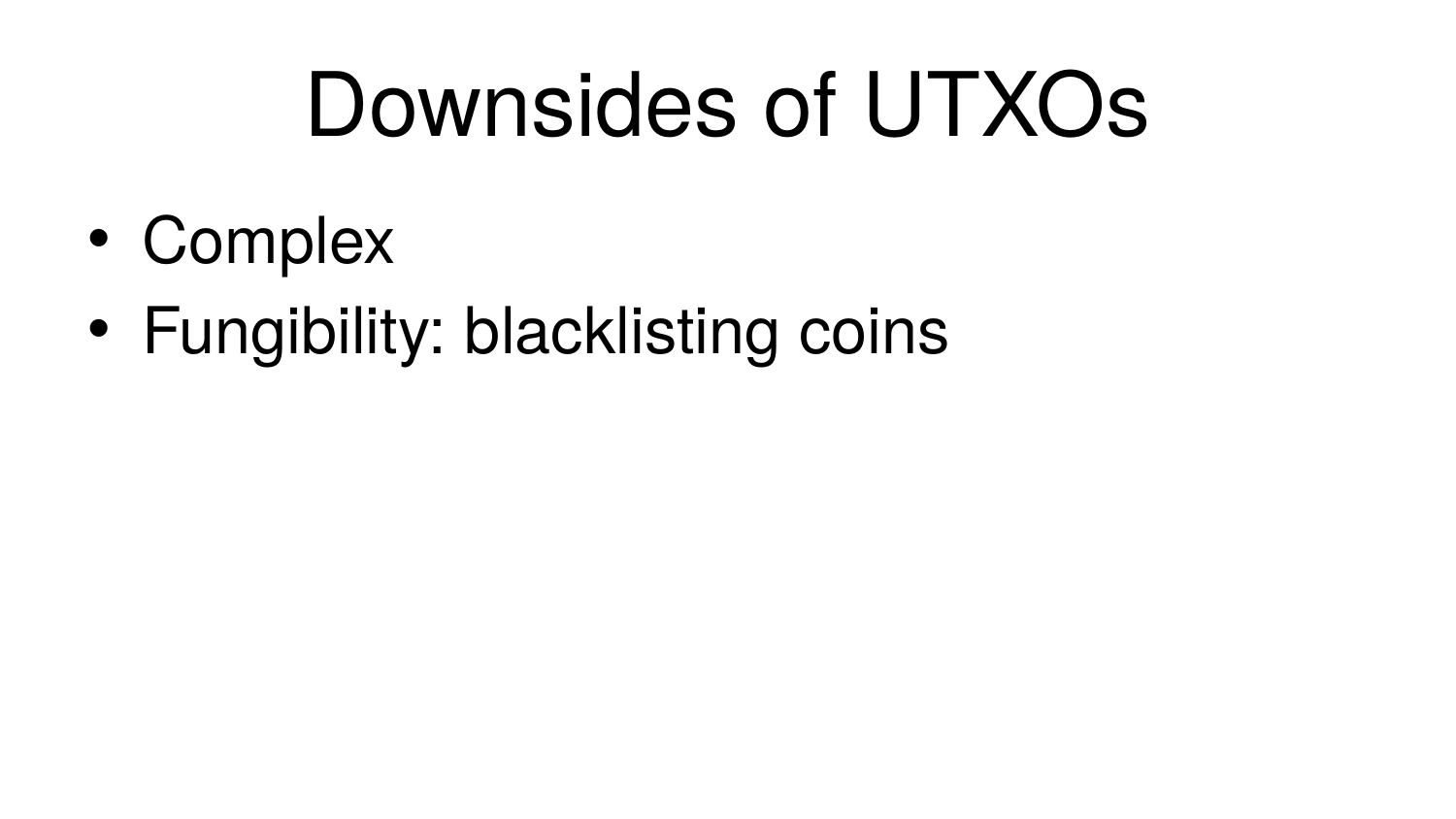

# Downsides of UTXOs
Complex
Fungibility: blacklisting coins